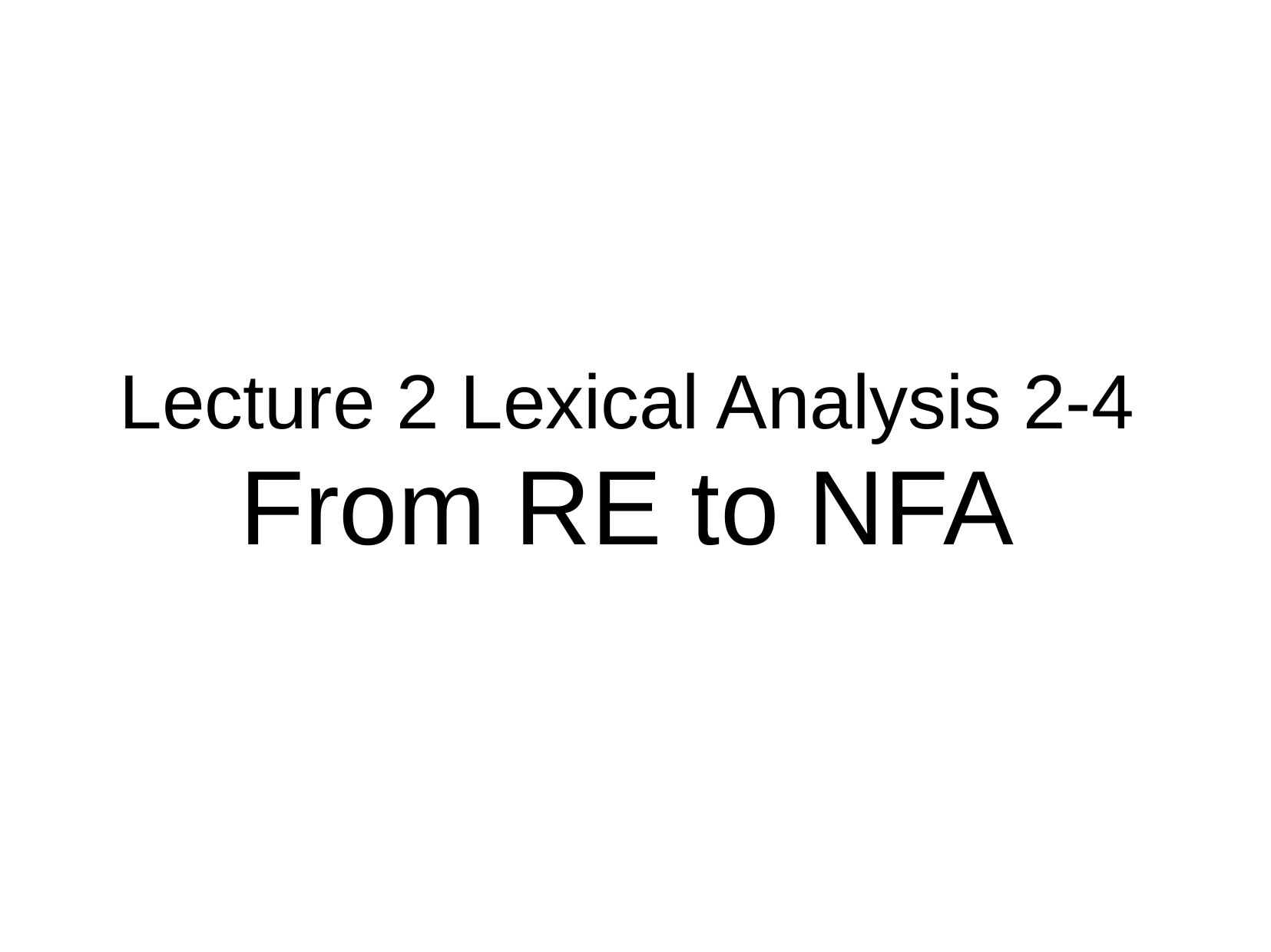

Lecture 2 Lexical Analysis 2-4
From RE to NFA